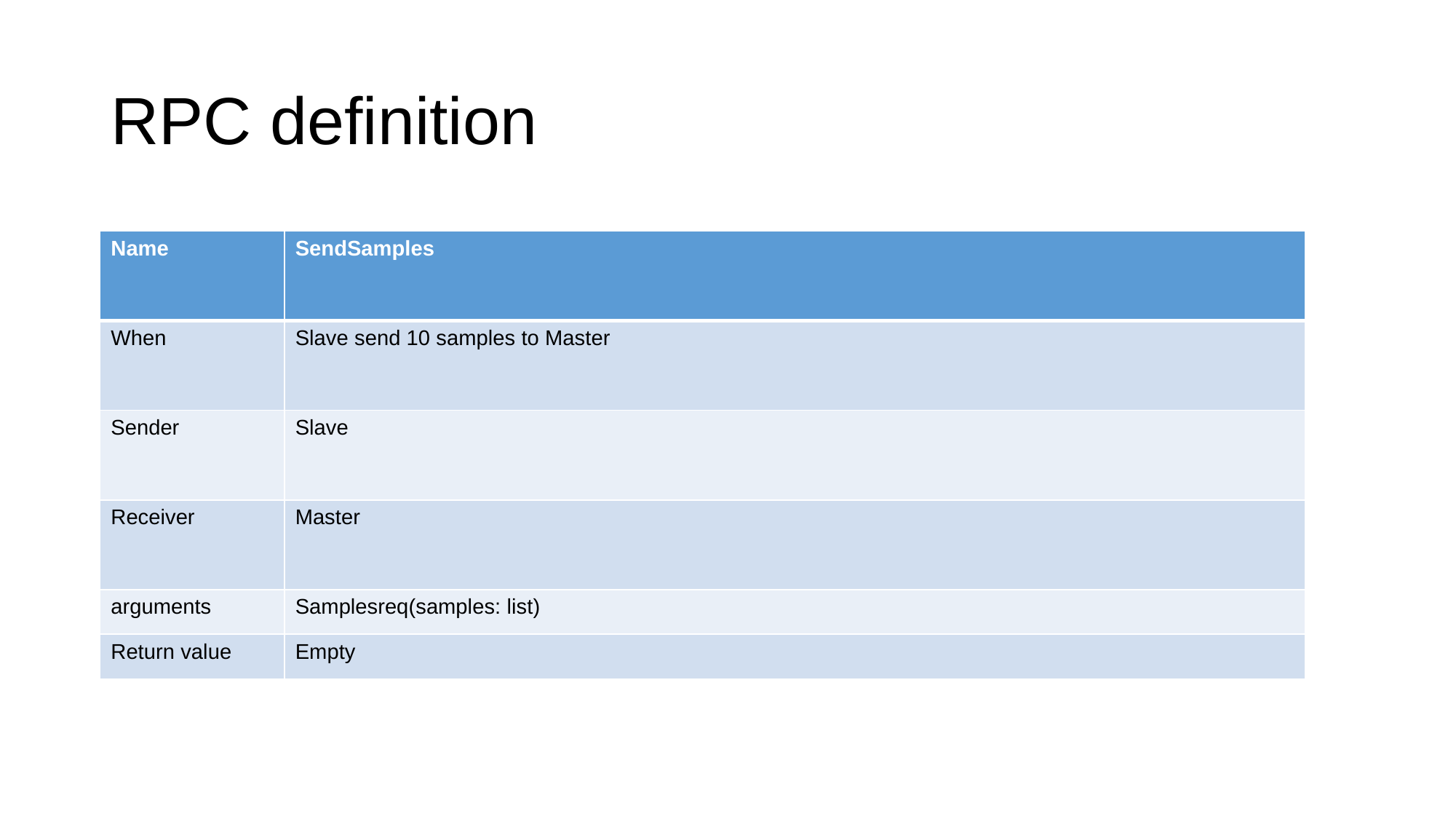

# RPC definition
| Name | SendSamples |
| --- | --- |
| When | Slave send 10 samples to Master |
| Sender | Slave |
| Receiver | Master |
| arguments | Samplesreq(samples: list) |
| Return value | Empty |